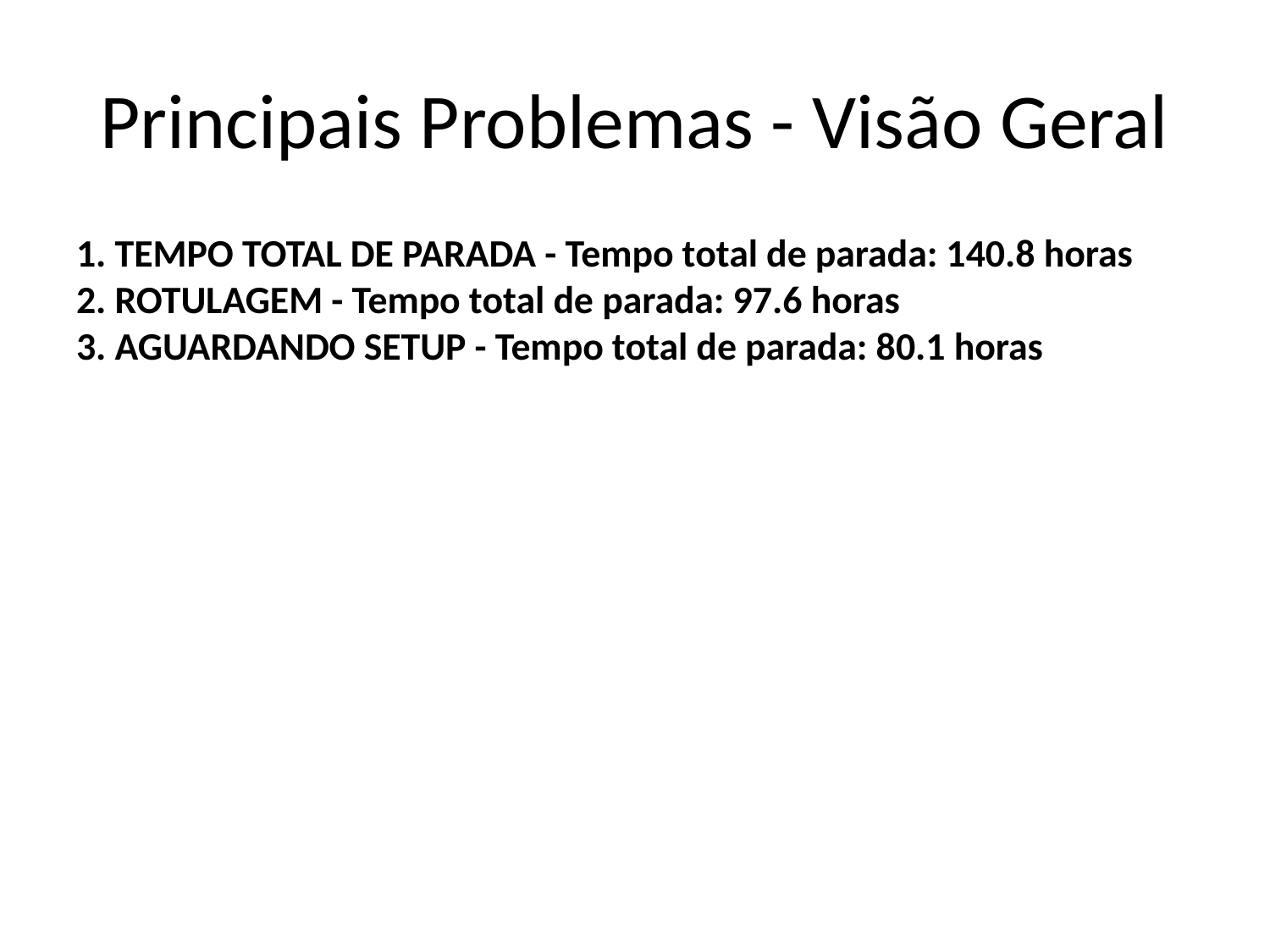

# Principais Problemas - Visão Geral
1. TEMPO TOTAL DE PARADA - Tempo total de parada: 140.8 horas
2. ROTULAGEM - Tempo total de parada: 97.6 horas
3. AGUARDANDO SETUP - Tempo total de parada: 80.1 horas